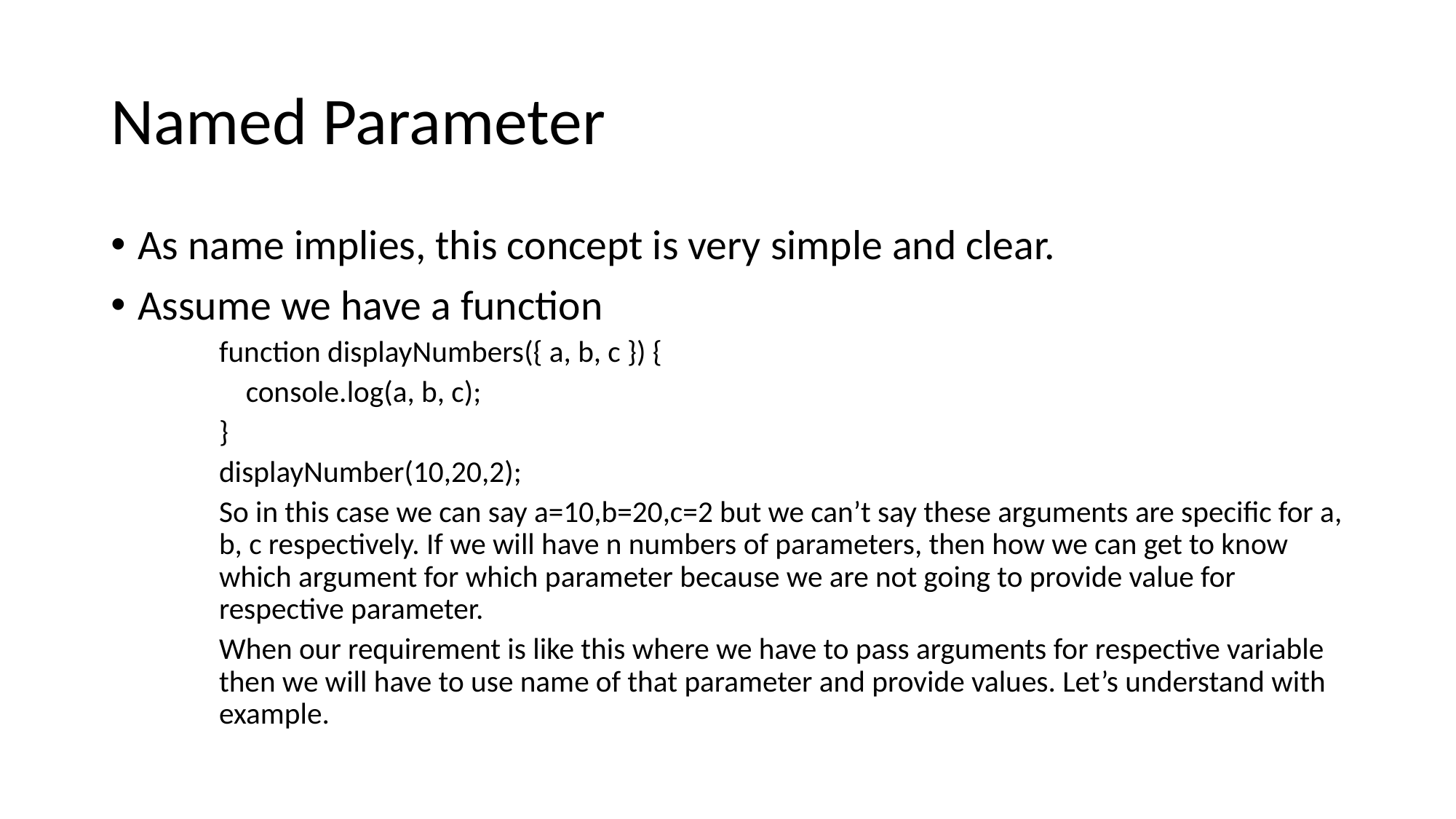

# Named Parameter
As name implies, this concept is very simple and clear.
Assume we have a function
function displayNumbers({ a, b, c }) {
    console.log(a, b, c);
}
displayNumber(10,20,2);
So in this case we can say a=10,b=20,c=2 but we can’t say these arguments are specific for a, b, c respectively. If we will have n numbers of parameters, then how we can get to know which argument for which parameter because we are not going to provide value for respective parameter.
When our requirement is like this where we have to pass arguments for respective variable then we will have to use name of that parameter and provide values. Let’s understand with example.